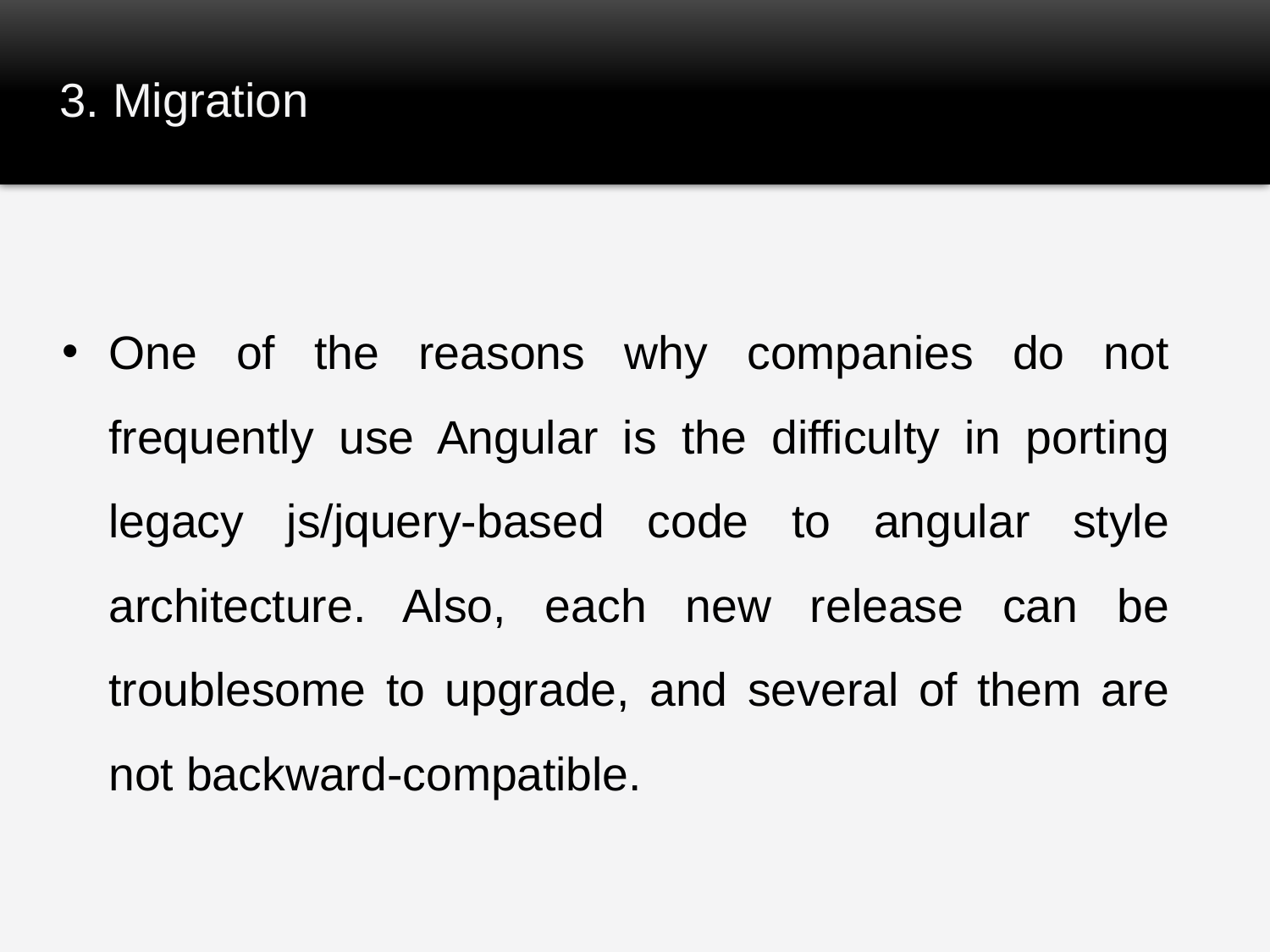

# 3. Migration
One of the reasons why companies do not frequently use Angular is the difficulty in porting legacy js/jquery-based code to angular style architecture. Also, each new release can be troublesome to upgrade, and several of them are not backward-compatible.